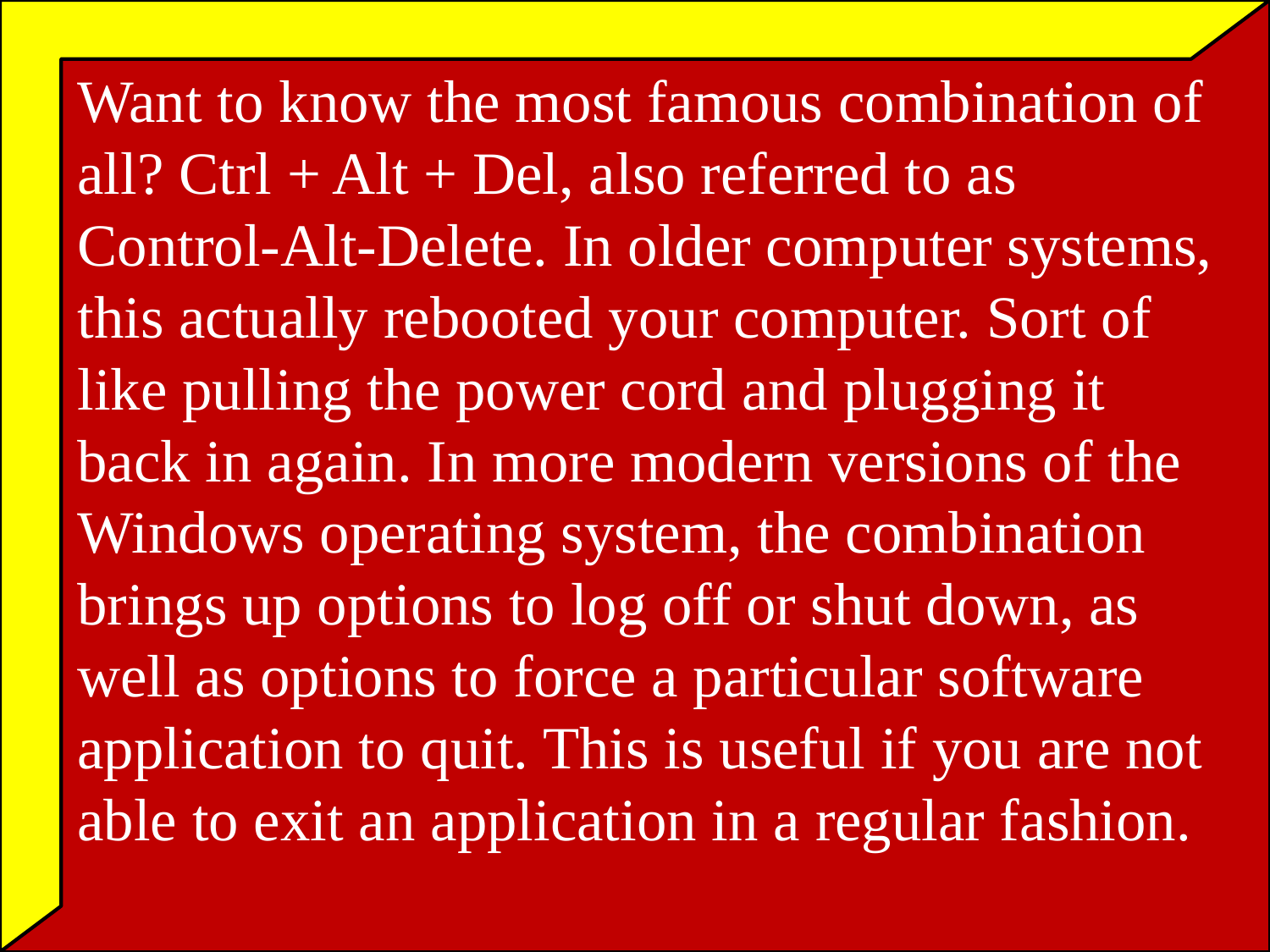

Want to know the most famous combination of all? Ctrl + Alt + Del, also referred to as Control-Alt-Delete. In older computer systems, this actually rebooted your computer. Sort of like pulling the power cord and plugging it back in again. In more modern versions of the Windows operating system, the combination brings up options to log off or shut down, as well as options to force a particular software application to quit. This is useful if you are not able to exit an application in a regular fashion.
#